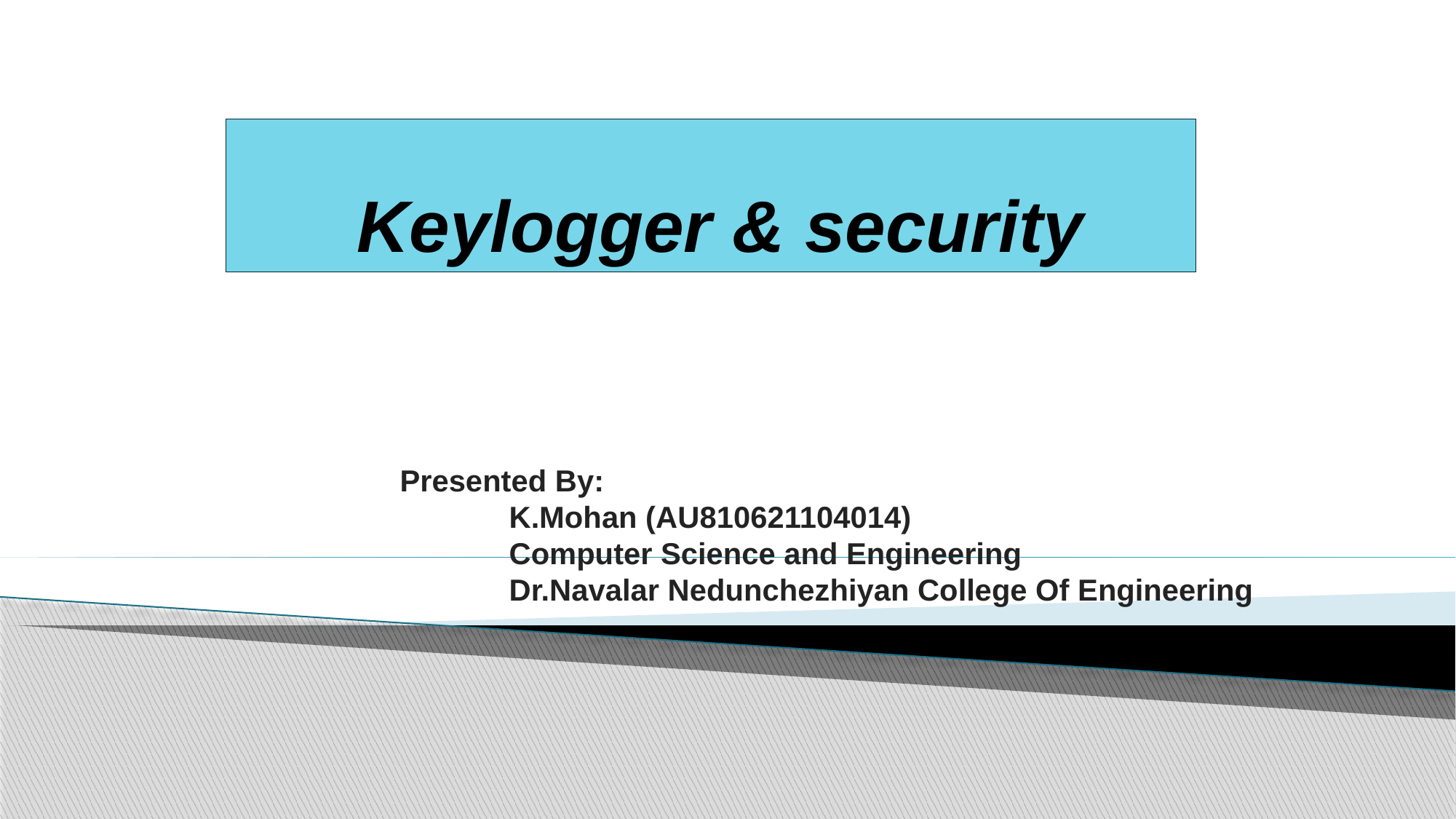

# Keylogger & security
Presented By:
	K.Mohan (AU810621104014)
	Computer Science and Engineering
	Dr.Navalar Nedunchezhiyan College Of Engineering